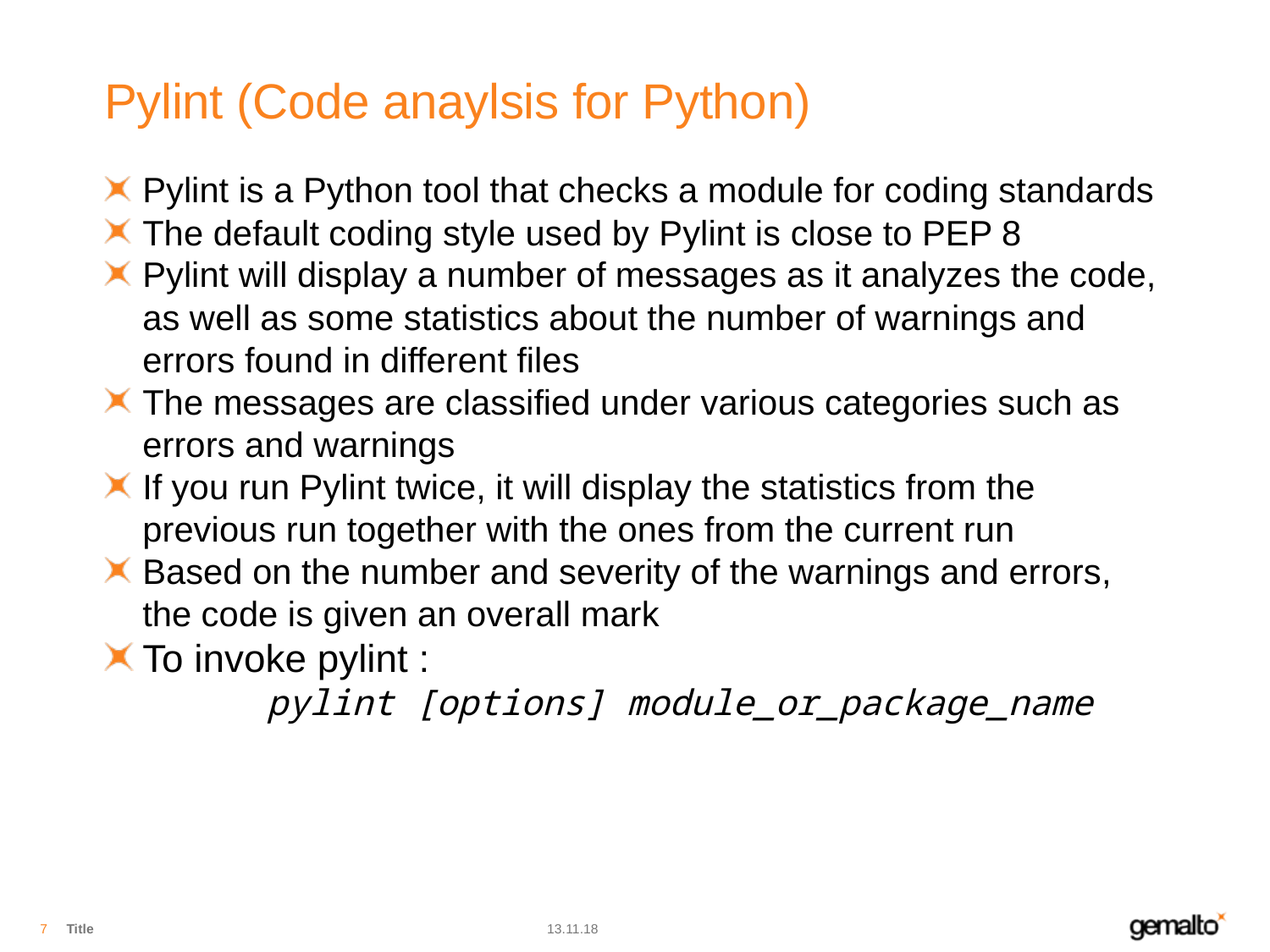

# Pylint (Code anaylsis for Python)
Pylint is a Python tool that checks a module for coding standards
The default coding style used by Pylint is close to PEP 8
Pylint will display a number of messages as it analyzes the code, as well as some statistics about the number of warnings and errors found in different files
The messages are classified under various categories such as errors and warnings
If you run Pylint twice, it will display the statistics from the previous run together with the ones from the current run
Based on the number and severity of the warnings and errors, the code is given an overall mark
To invoke pylint :
		pylint [options] module_or_package_name

7
Title
13.11.18